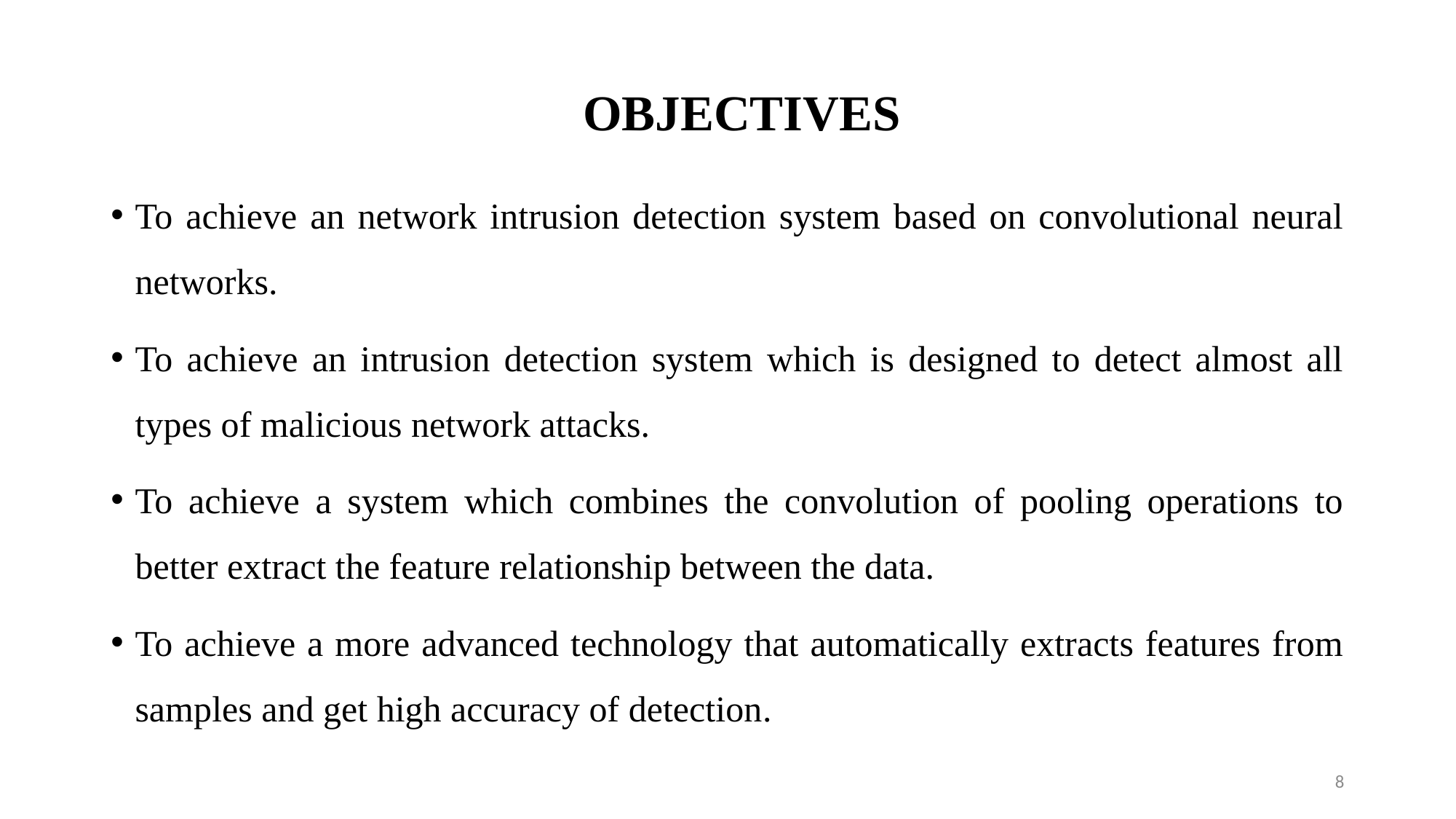

# OBJECTIVES
To achieve an network intrusion detection system based on convolutional neural networks.
To achieve an intrusion detection system which is designed to detect almost all types of malicious network attacks.
To achieve a system which combines the convolution of pooling operations to better extract the feature relationship between the data.
To achieve a more advanced technology that automatically extracts features from samples and get high accuracy of detection.

8